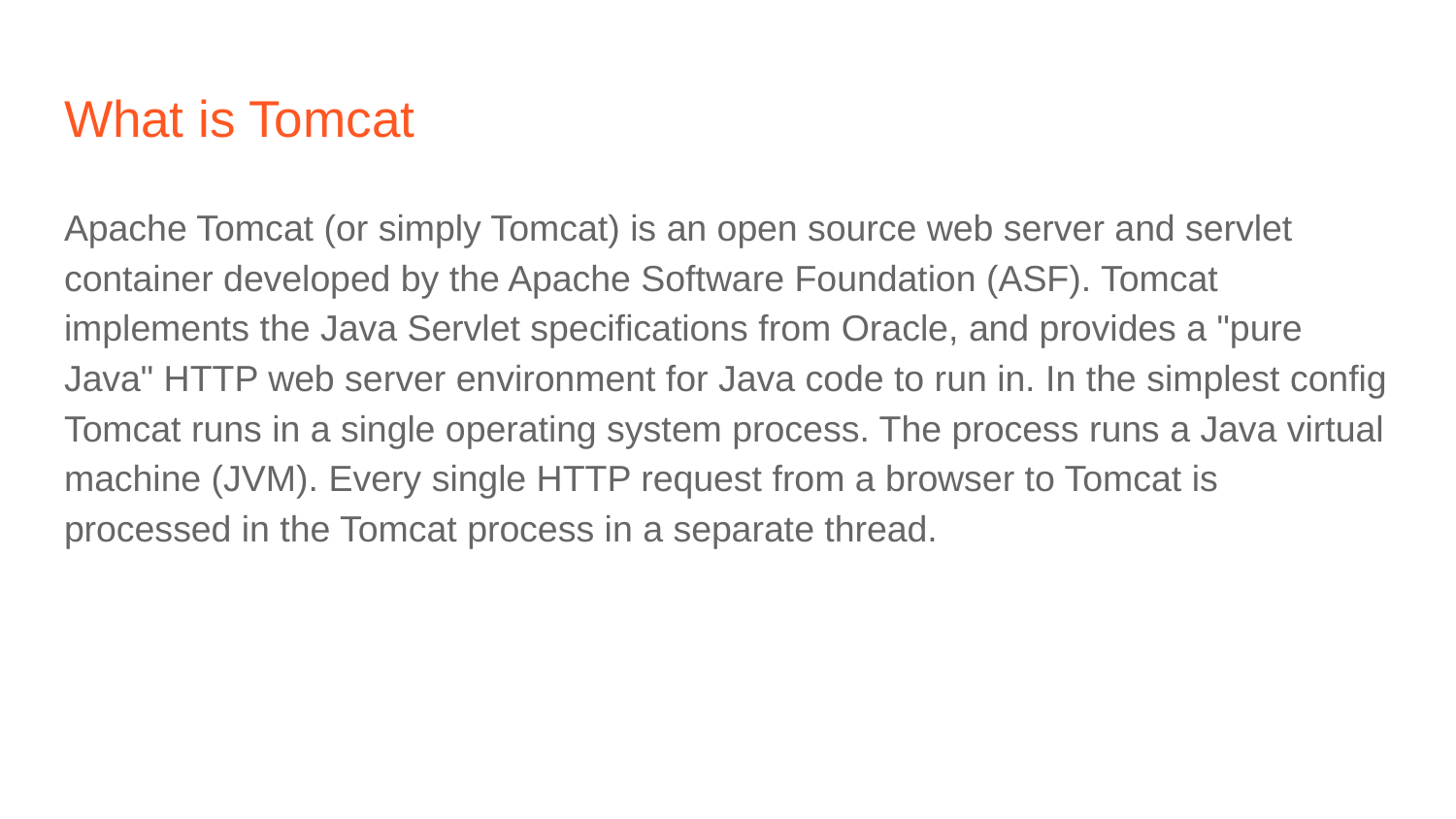

# What is Tomcat
Apache Tomcat (or simply Tomcat) is an open source web server and servlet container developed by the Apache Software Foundation (ASF). Tomcat implements the Java Servlet specifications from Oracle, and provides a "pure Java" HTTP web server environment for Java code to run in. In the simplest config Tomcat runs in a single operating system process. The process runs a Java virtual machine (JVM). Every single HTTP request from a browser to Tomcat is processed in the Tomcat process in a separate thread.